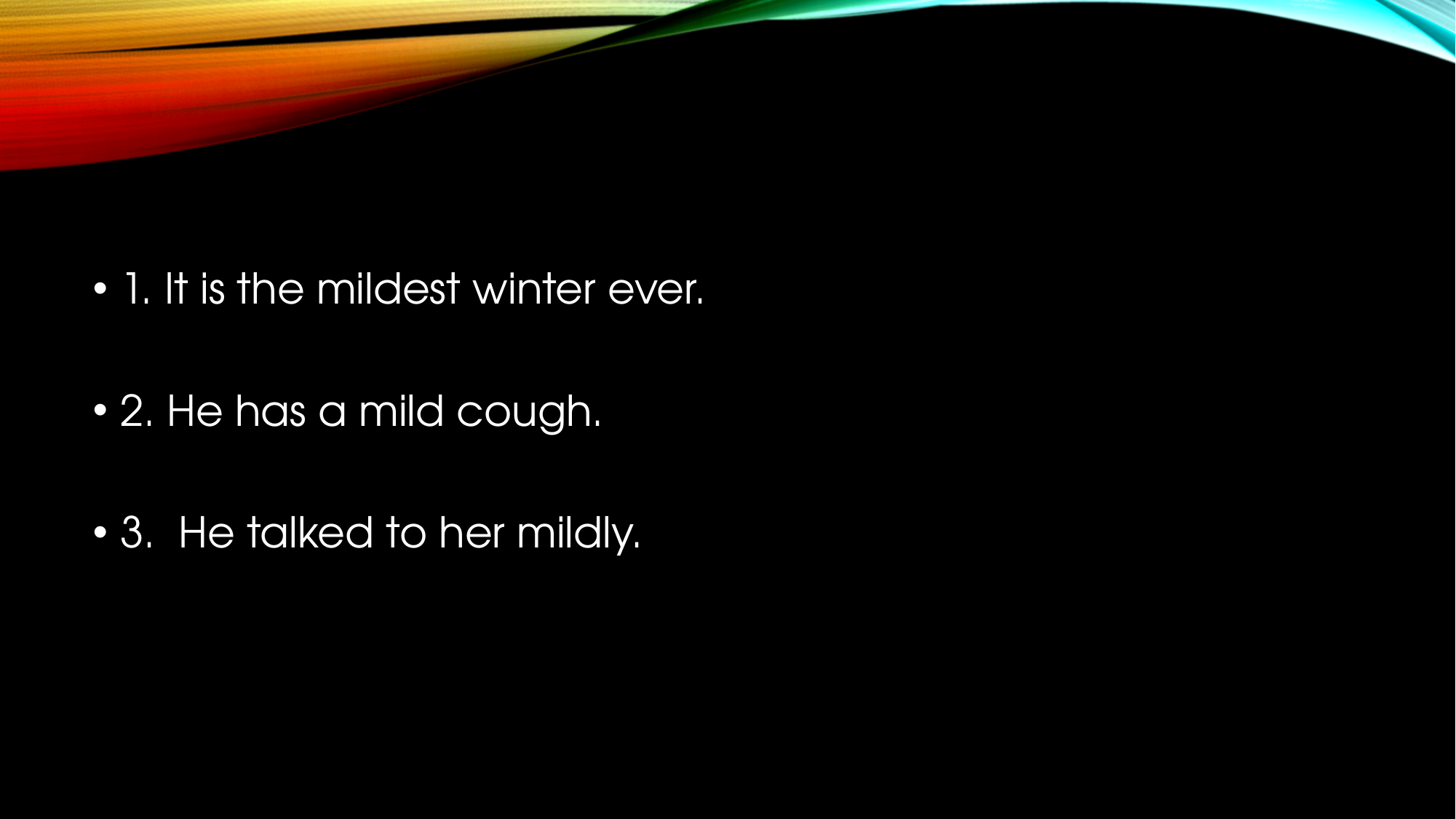

1. It is the mildest winter ever.

2. He has a mild cough.

3.  He talked to her mildly.